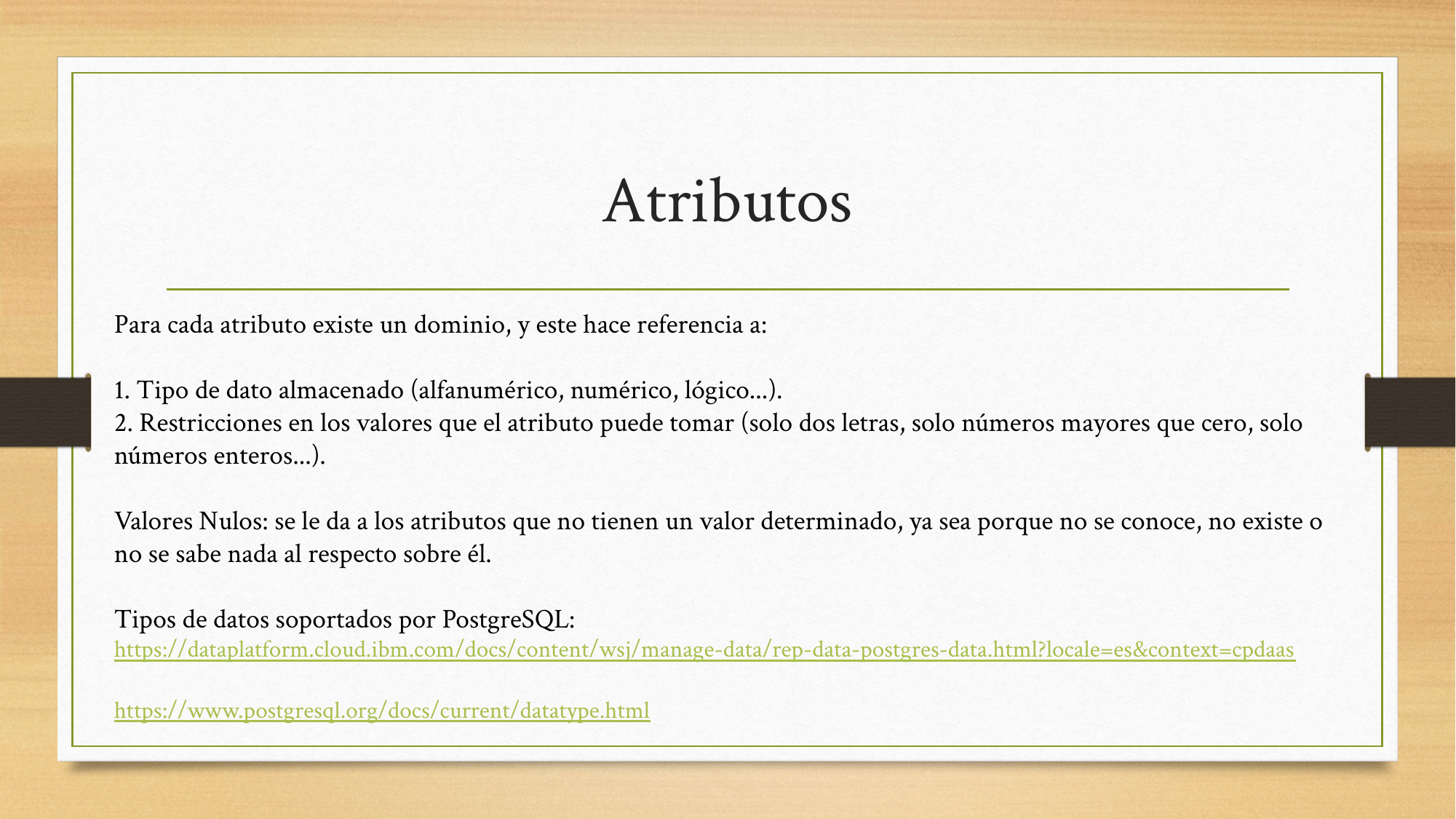

# Atributos
Para cada atributo existe un dominio, y este hace referencia a:

1. Tipo de dato almacenado (alfanumérico, numérico, lógico...).
2. Restricciones en los valores que el atributo puede tomar (solo dos letras, solo números mayores que cero, solo números enteros...).

Valores Nulos: se le da a los atributos que no tienen un valor determinado, ya sea porque no se conoce, no existe o no se sabe nada al respecto sobre él.

Tipos de datos soportados por PostgreSQL:
https://dataplatform.cloud.ibm.com/docs/content/wsj/manage-data/rep-data-postgres-data.html?locale=es&context=cpdaas

https://www.postgresql.org/docs/current/datatype.html